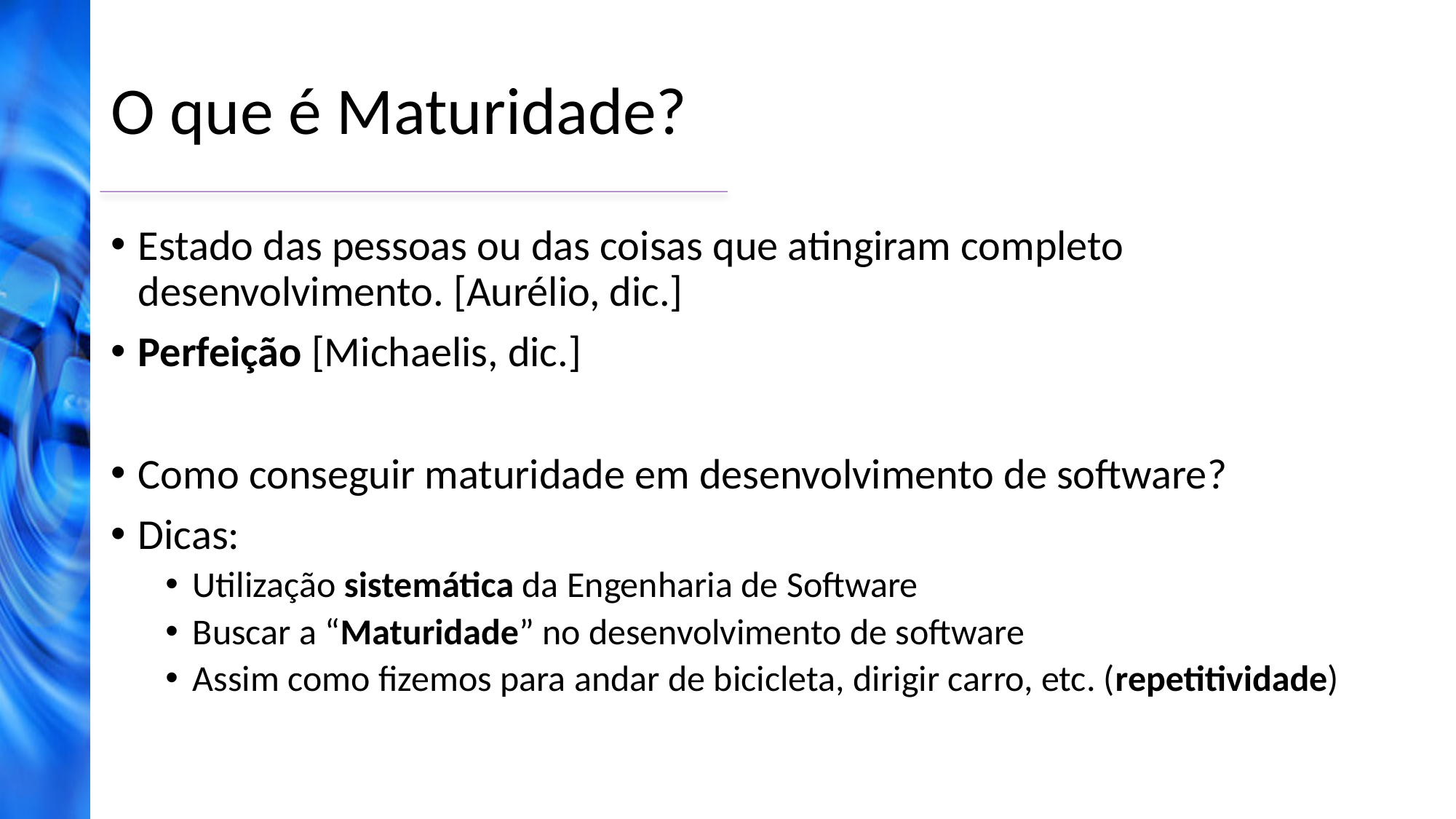

# O que é Maturidade?
Estado das pessoas ou das coisas que atingiram completo desenvolvimento. [Aurélio, dic.]
Perfeição [Michaelis, dic.]

Como conseguir maturidade em desenvolvimento de software?
Dicas:
Utilização sistemática da Engenharia de Software
Buscar a “Maturidade” no desenvolvimento de software
Assim como fizemos para andar de bicicleta, dirigir carro, etc. (repetitividade)